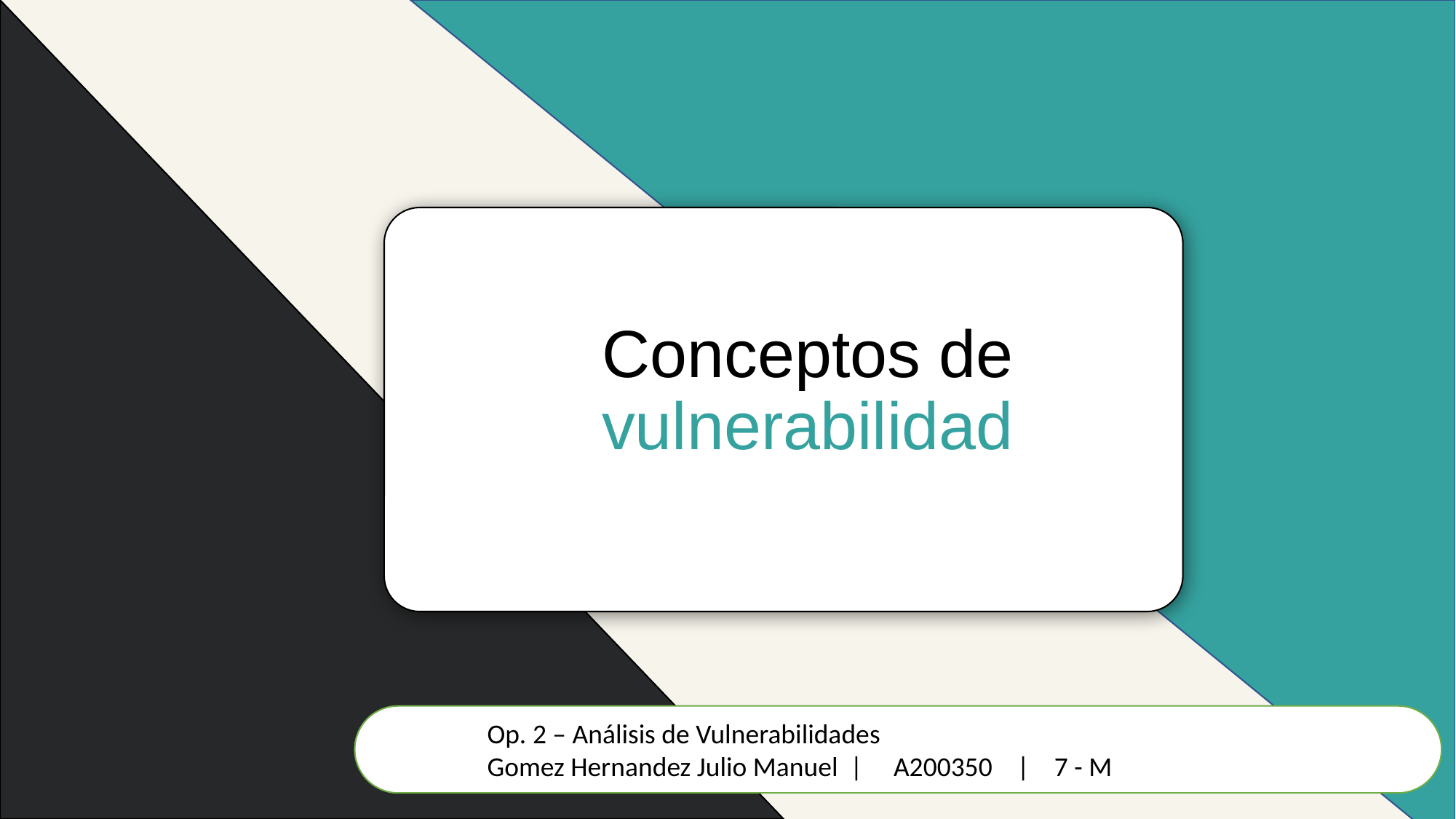

# Conceptos de vulnerabilidad
	Op. 2 – Análisis de Vulnerabilidades
	Gomez Hernandez Julio Manuel  |     A200350    |    7 - M